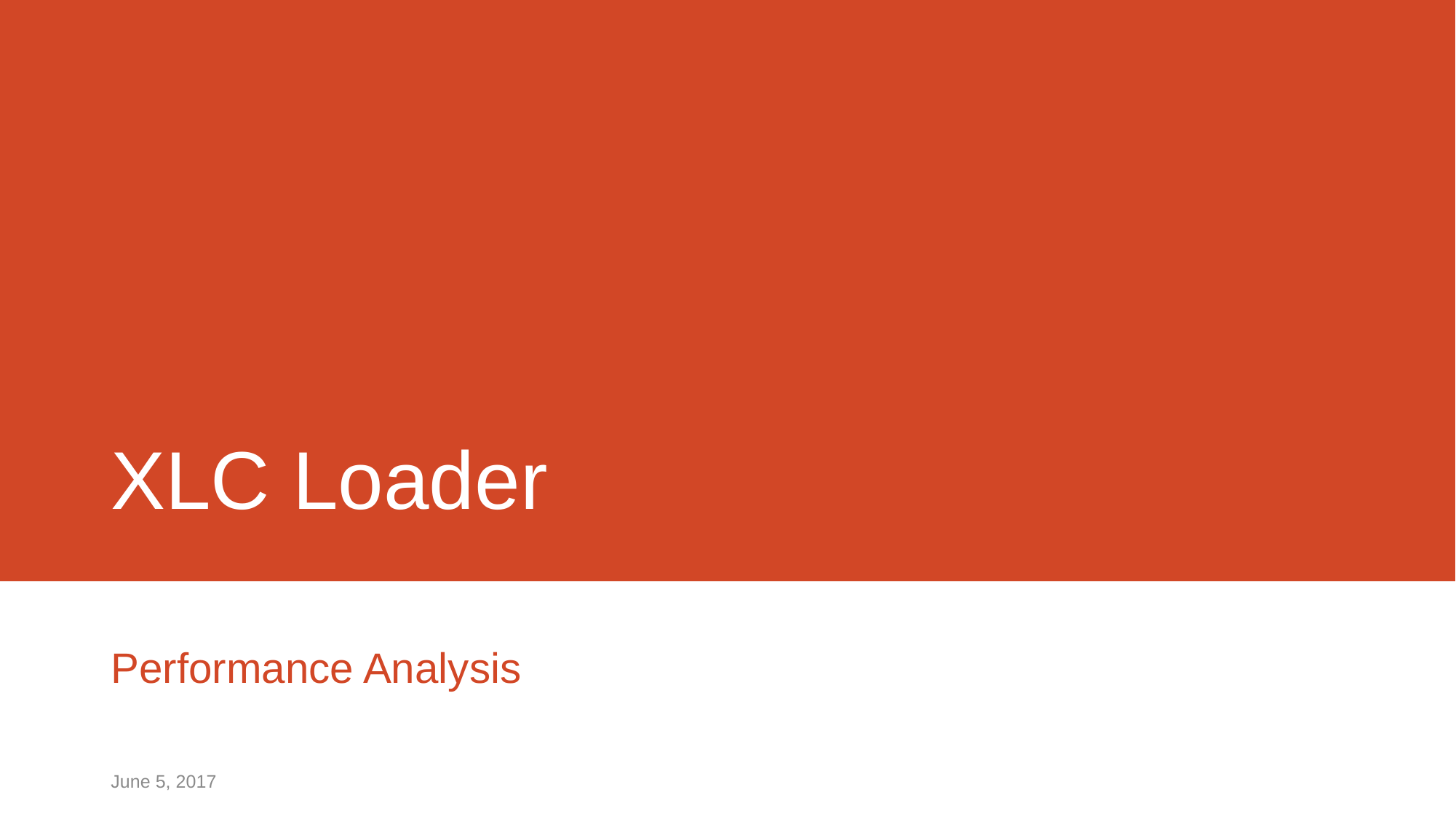

# XLC Loader
Performance Analysis
June 5, 2017